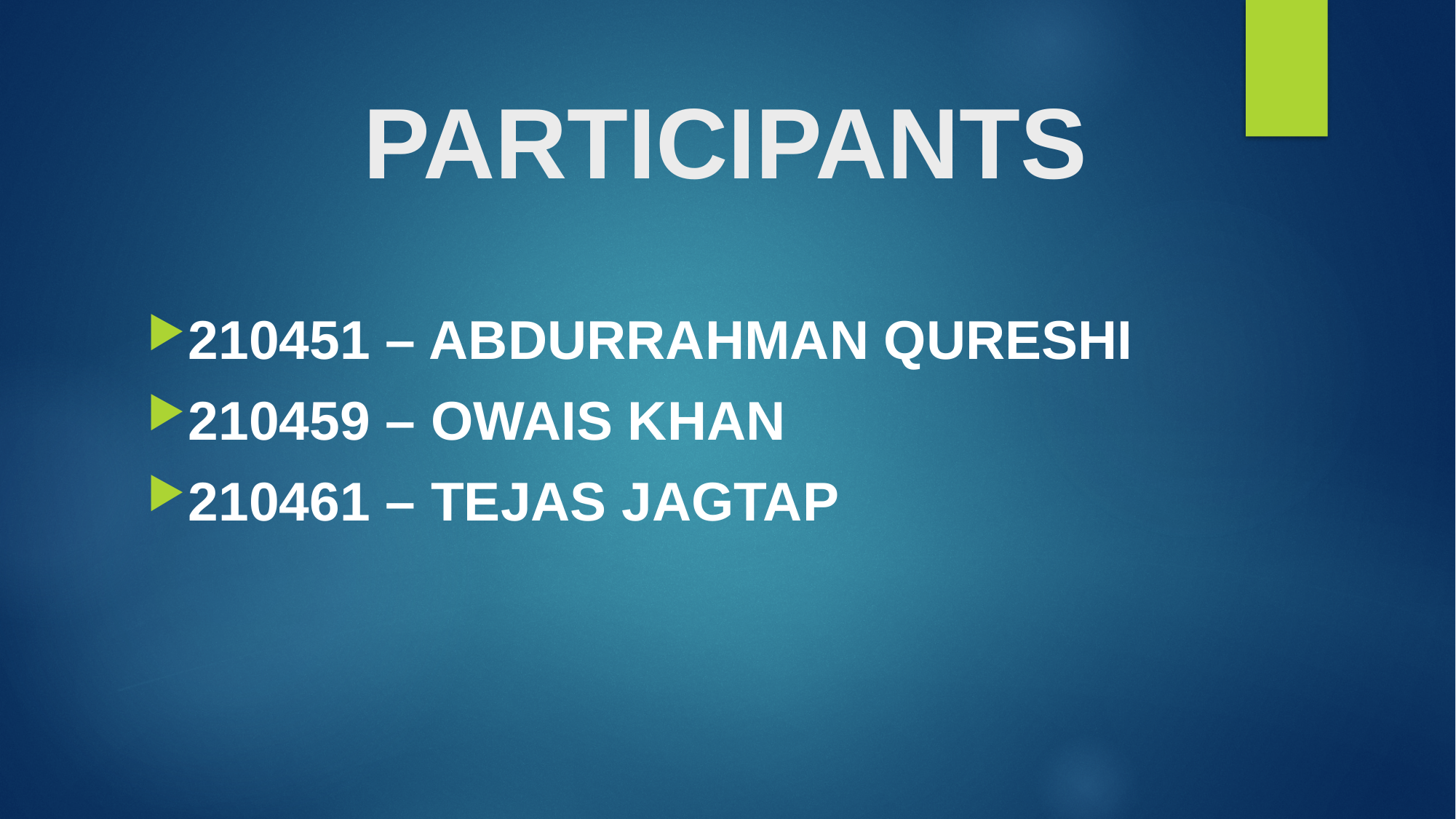

#
PARTICIPANTS

210451 – ABDURRAHMAN QURESHI
210459 – OWAIS KHAN
210461 – TEJAS JAGTAP